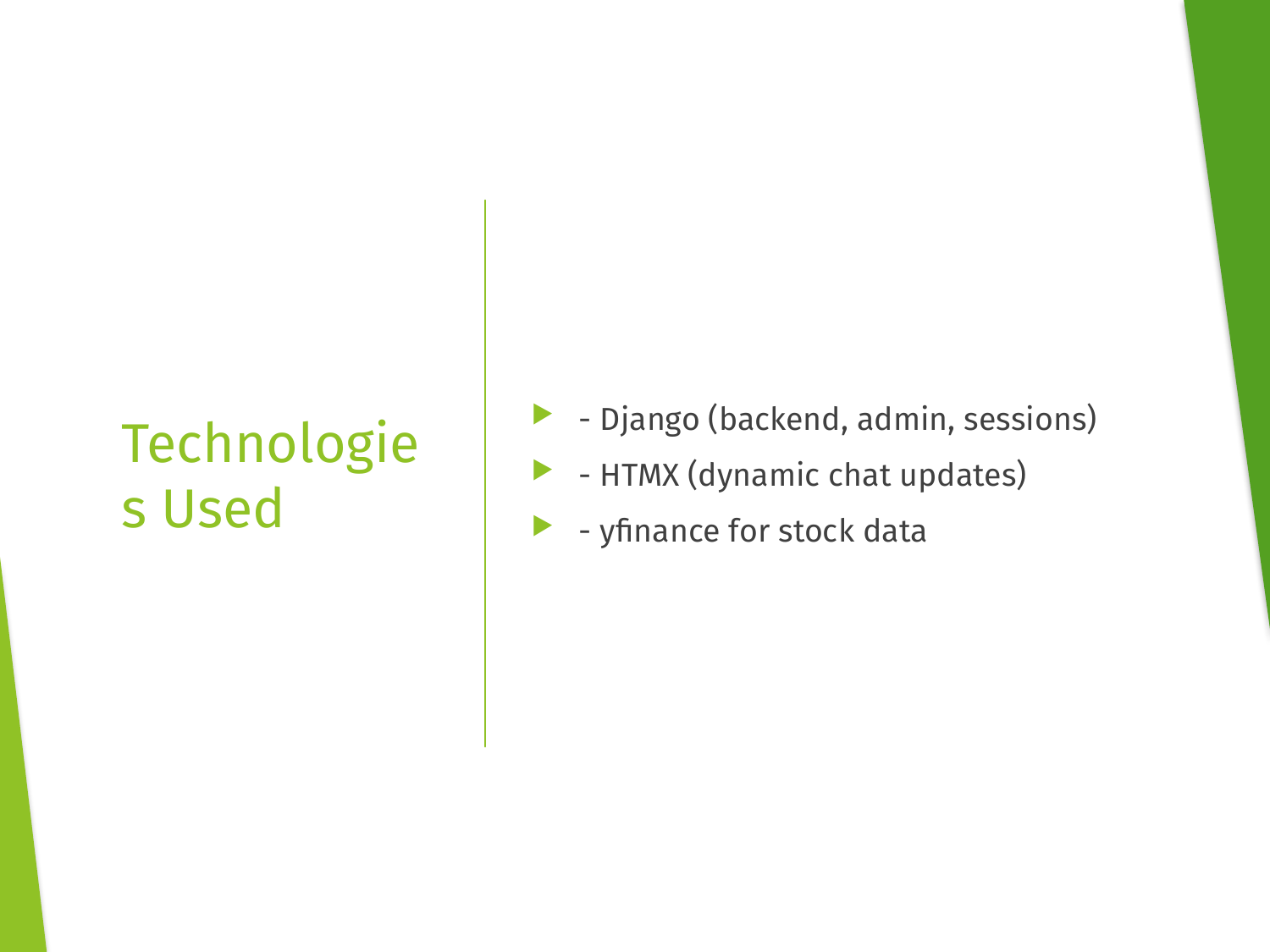

- Django (backend, admin, sessions)
- HTMX (dynamic chat updates)
- yfinance for stock data
# Technologies Used